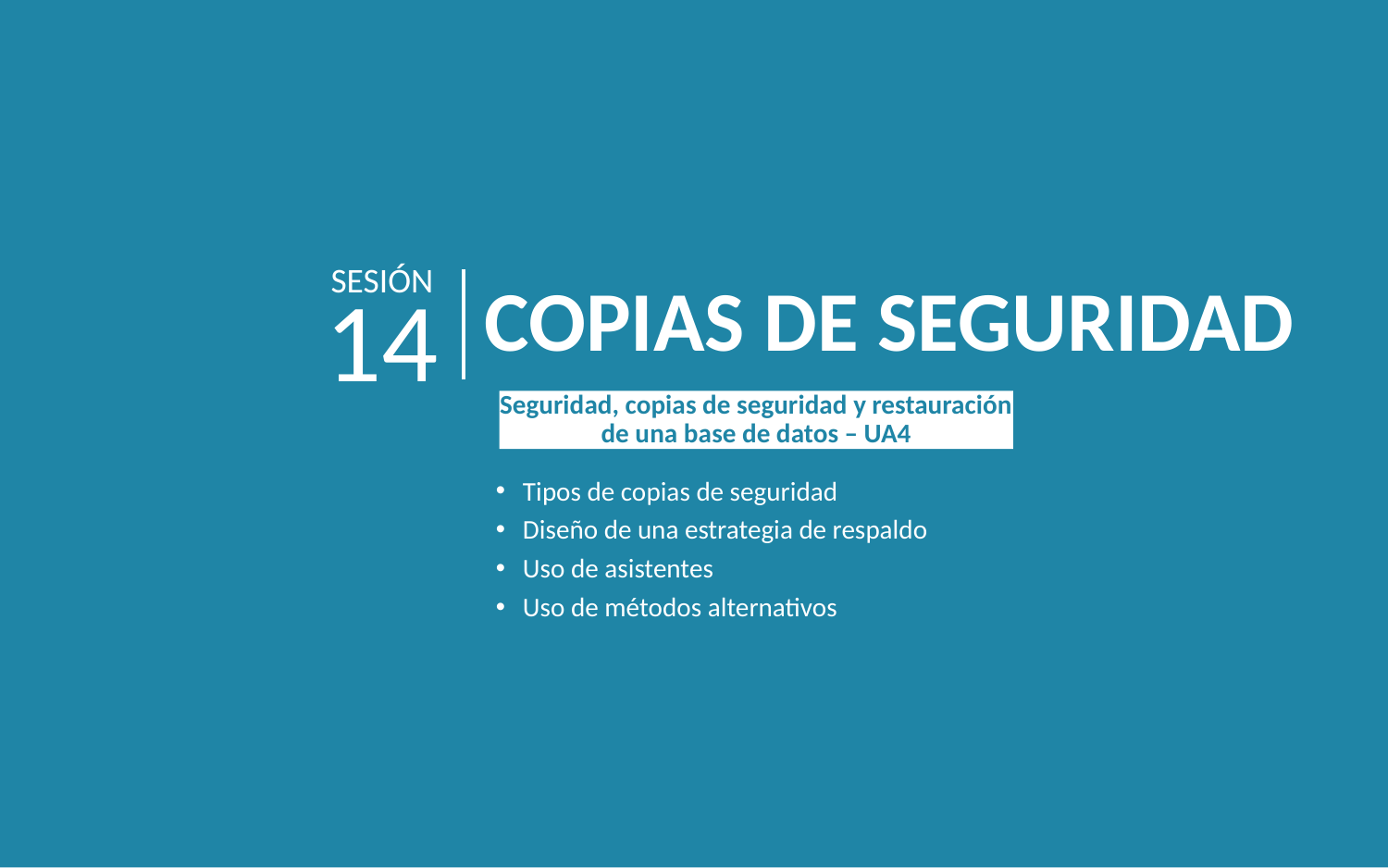

SESIÓN
14
COPIAS DE SEGURIDAD
Seguridad, copias de seguridad y restauración de una base de datos – UA4
Tipos de copias de seguridad
Diseño de una estrategia de respaldo
Uso de asistentes
Uso de métodos alternativos